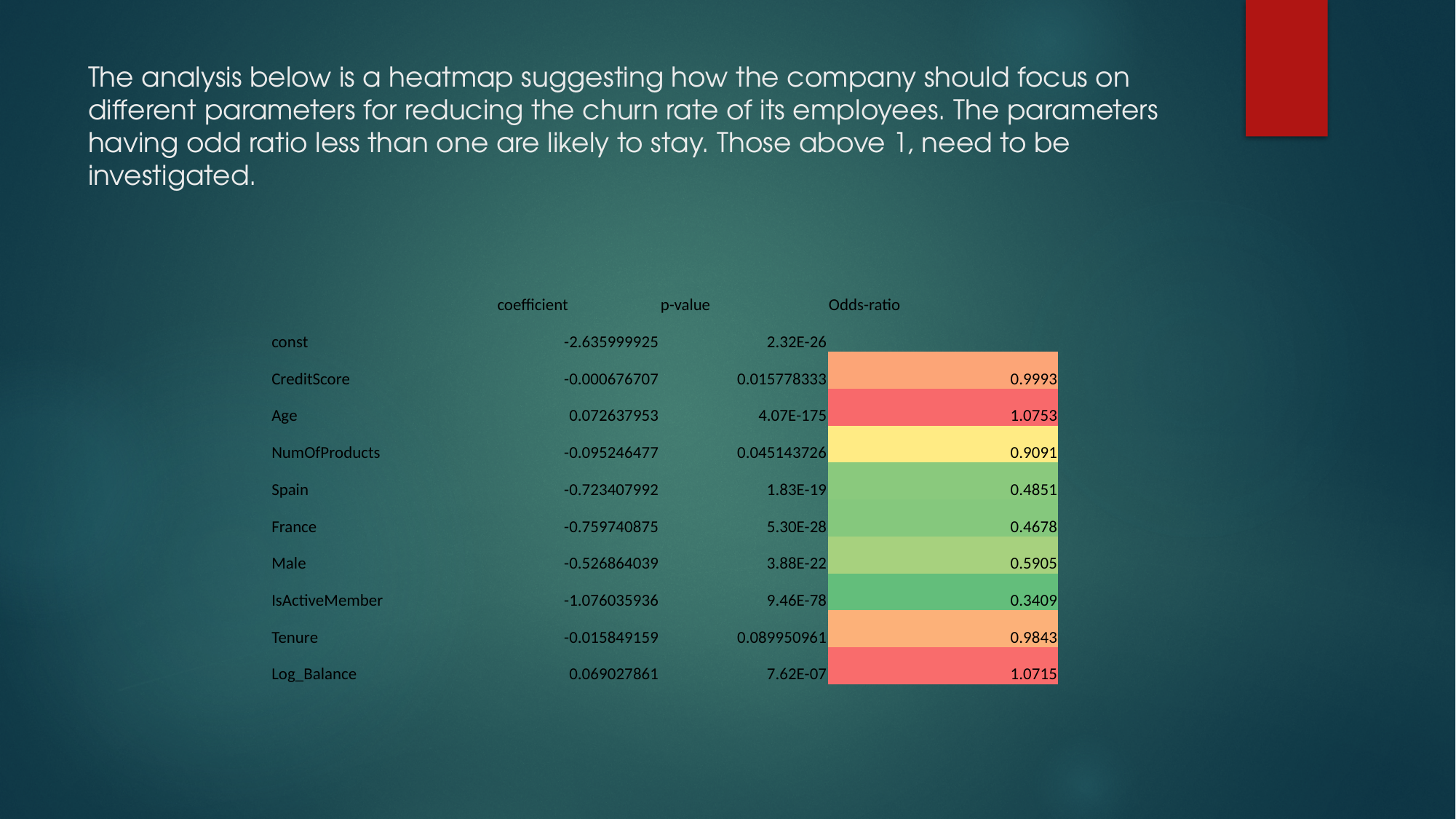

# The analysis below is a heatmap suggesting how the company should focus on different parameters for reducing the churn rate of its employees. The parameters having odd ratio less than one are likely to stay. Those above 1, need to be investigated.
|  | coefficient | p-value | Odds-ratio |
| --- | --- | --- | --- |
| const | -2.635999925 | 2.32E-26 |  |
| CreditScore | -0.000676707 | 0.015778333 | 0.9993 |
| Age | 0.072637953 | 4.07E-175 | 1.0753 |
| NumOfProducts | -0.095246477 | 0.045143726 | 0.9091 |
| Spain | -0.723407992 | 1.83E-19 | 0.4851 |
| France | -0.759740875 | 5.30E-28 | 0.4678 |
| Male | -0.526864039 | 3.88E-22 | 0.5905 |
| IsActiveMember | -1.076035936 | 9.46E-78 | 0.3409 |
| Tenure | -0.015849159 | 0.089950961 | 0.9843 |
| Log\_Balance | 0.069027861 | 7.62E-07 | 1.0715 |